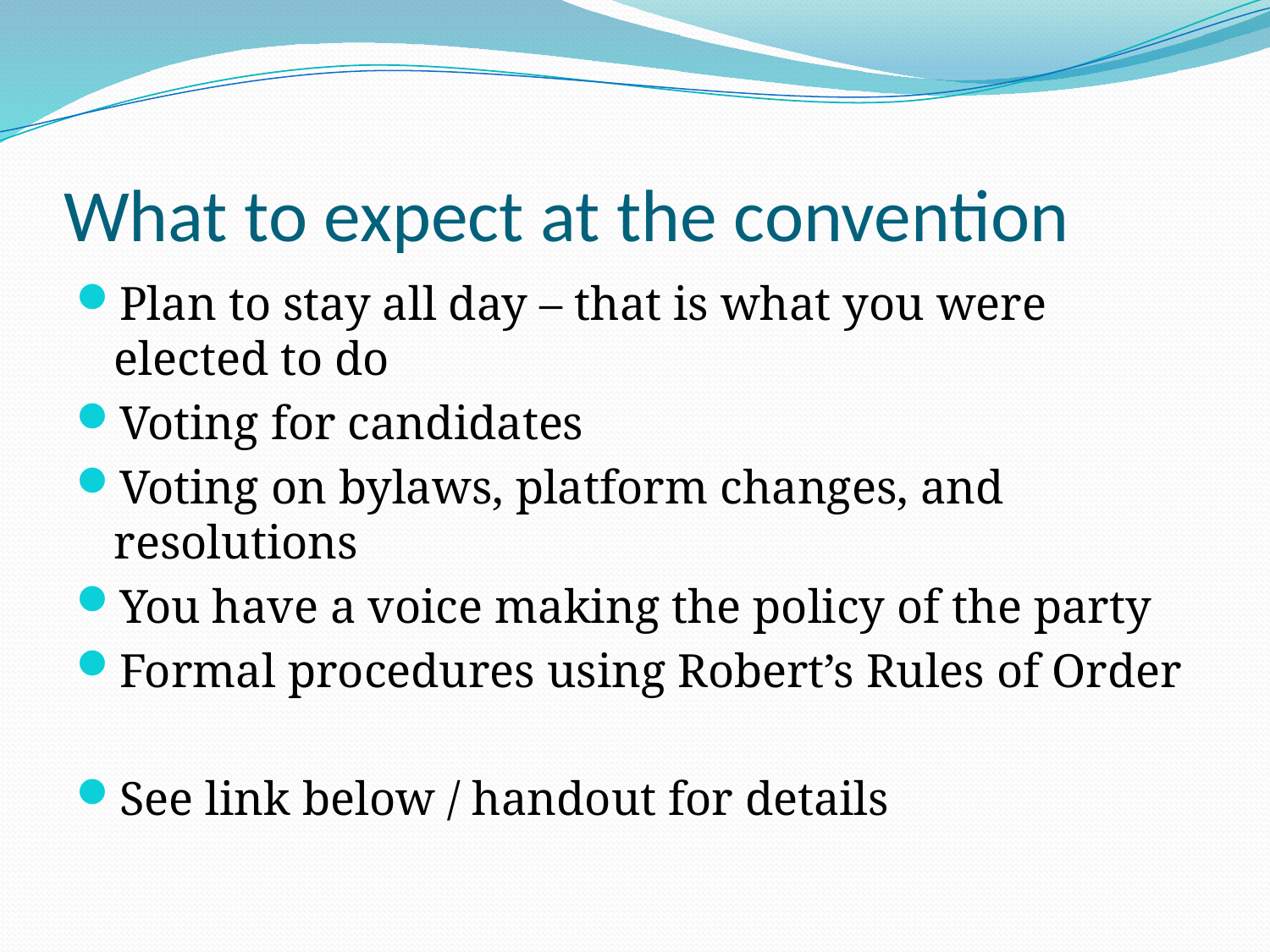

# What to expect at the convention
Plan to stay all day – that is what you were elected to do
Voting for candidates
Voting on bylaws, platform changes, and resolutions
You have a voice making the policy of the party
Formal procedures using Robert’s Rules of Order

See link below / handout for details